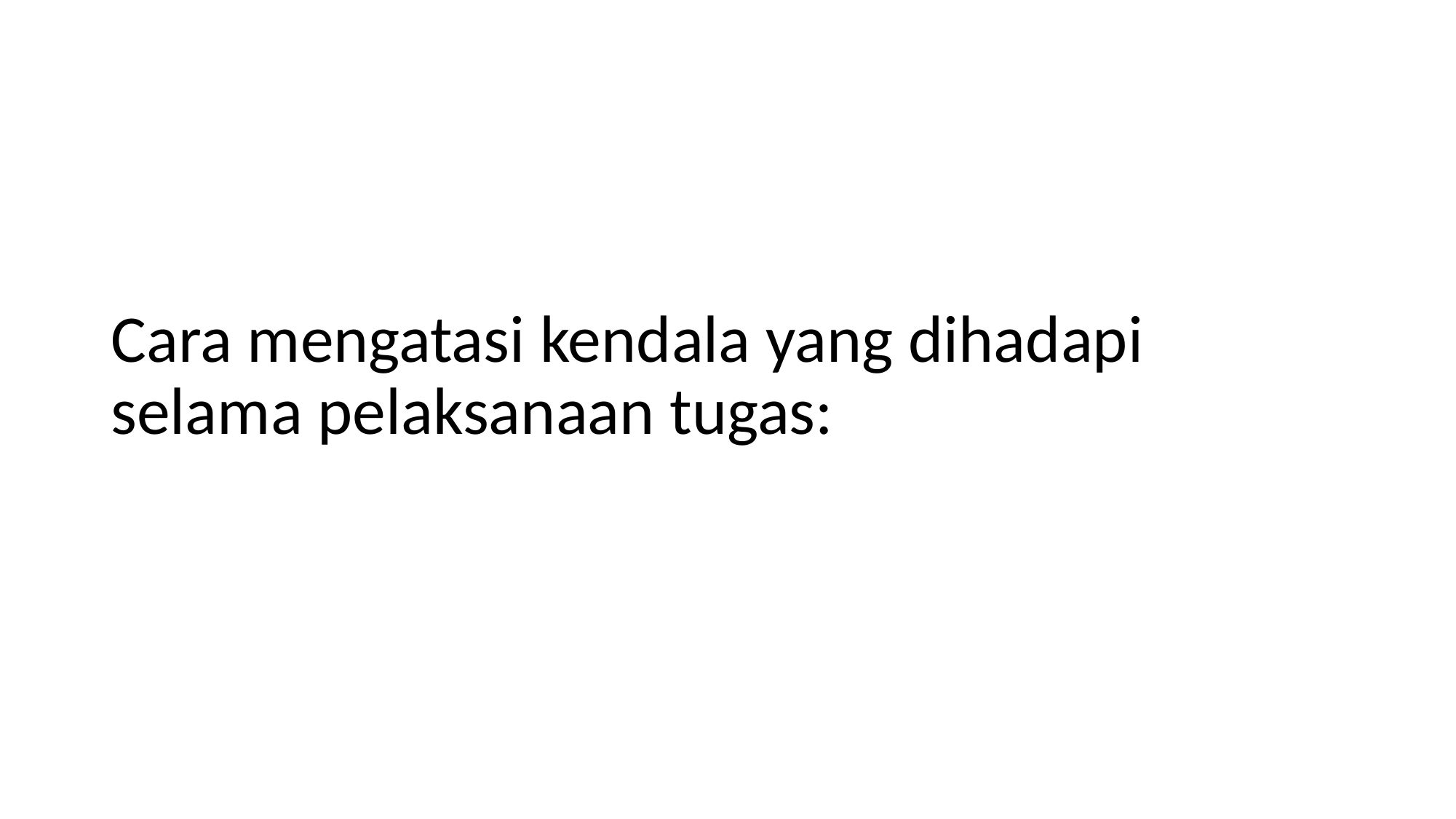

# Cara mengatasi kendala yang dihadapi selama pelaksanaan tugas: